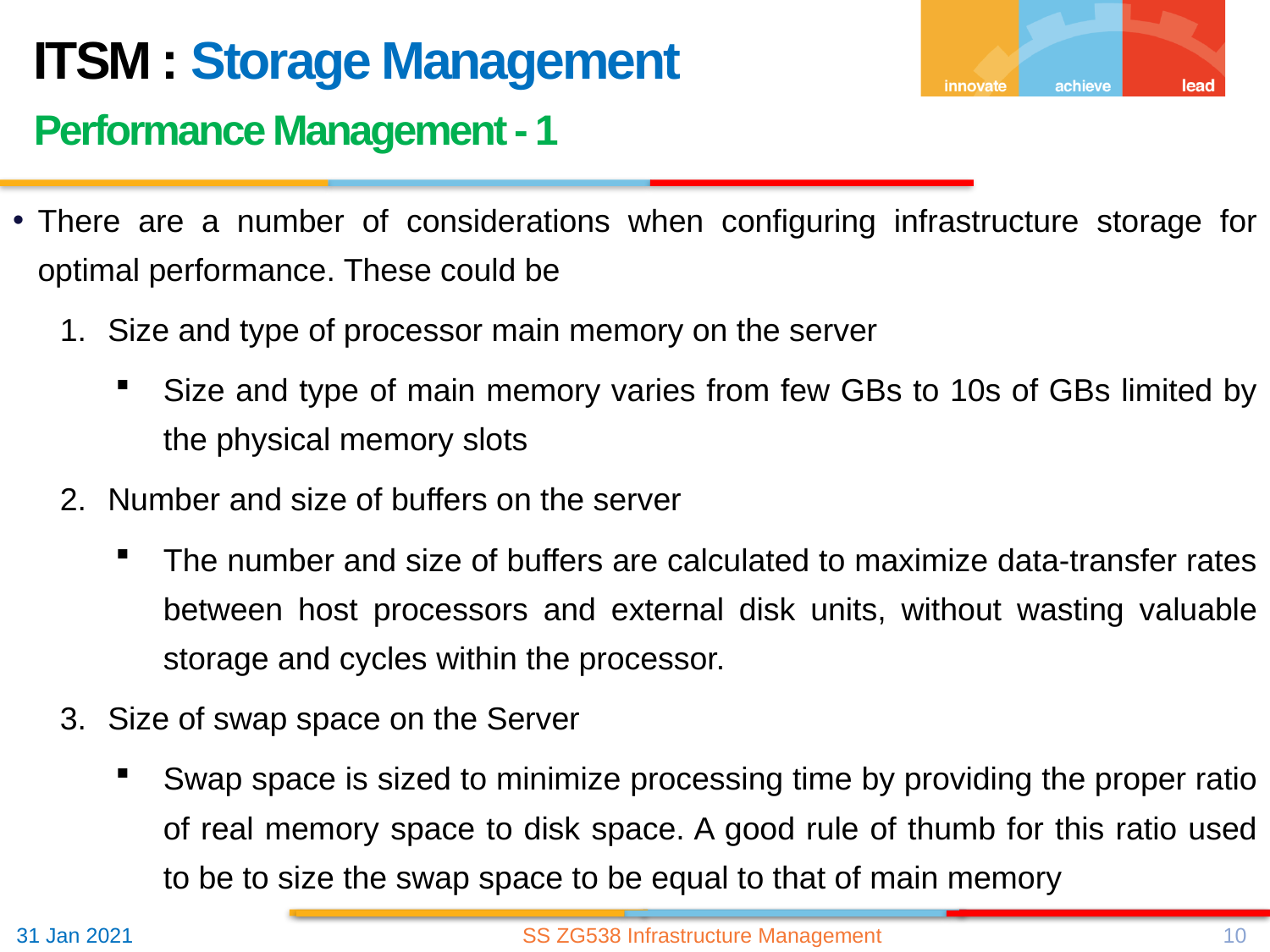

ITSM : Storage Management
Performance Management - 1
There are a number of considerations when configuring infrastructure storage for optimal performance. These could be
Size and type of processor main memory on the server
Size and type of main memory varies from few GBs to 10s of GBs limited by the physical memory slots
Number and size of buffers on the server
The number and size of buffers are calculated to maximize data-transfer rates between host processors and external disk units, without wasting valuable storage and cycles within the processor.
Size of swap space on the Server
Swap space is sized to minimize processing time by providing the proper ratio of real memory space to disk space. A good rule of thumb for this ratio used to be to size the swap space to be equal to that of main memory
SS ZG538 Infrastructure Management
10